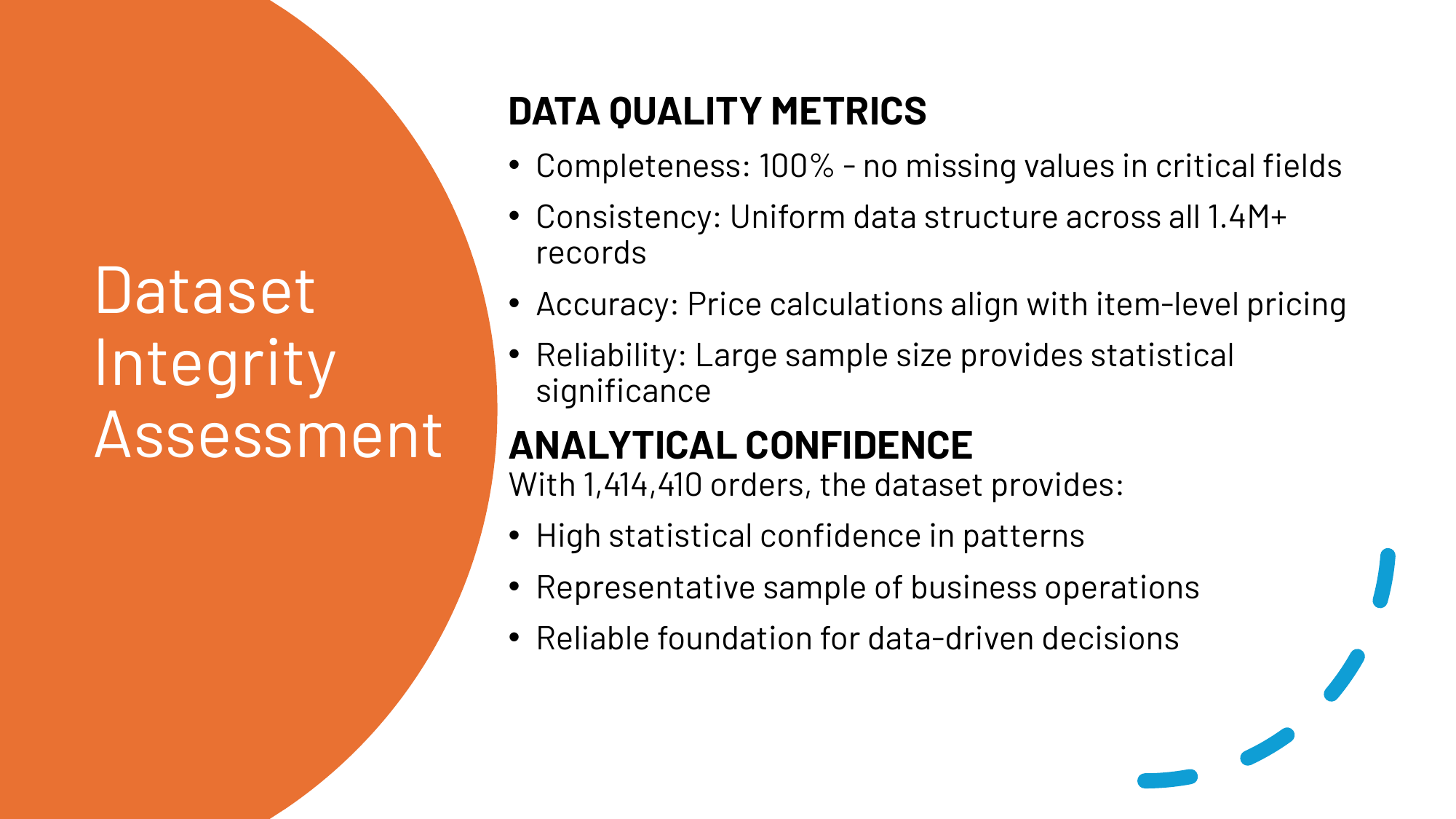

DATA QUALITY METRICS
Completeness: 100% - no missing values in critical fields
Consistency: Uniform data structure across all 1.4M+ records
Accuracy: Price calculations align with item-level pricing
Reliability: Large sample size provides statistical significance
ANALYTICAL CONFIDENCE
With 1,414,410 orders, the dataset provides:
High statistical confidence in patterns
Representative sample of business operations
Reliable foundation for data-driven decisions

# Dataset Integrity Assessment